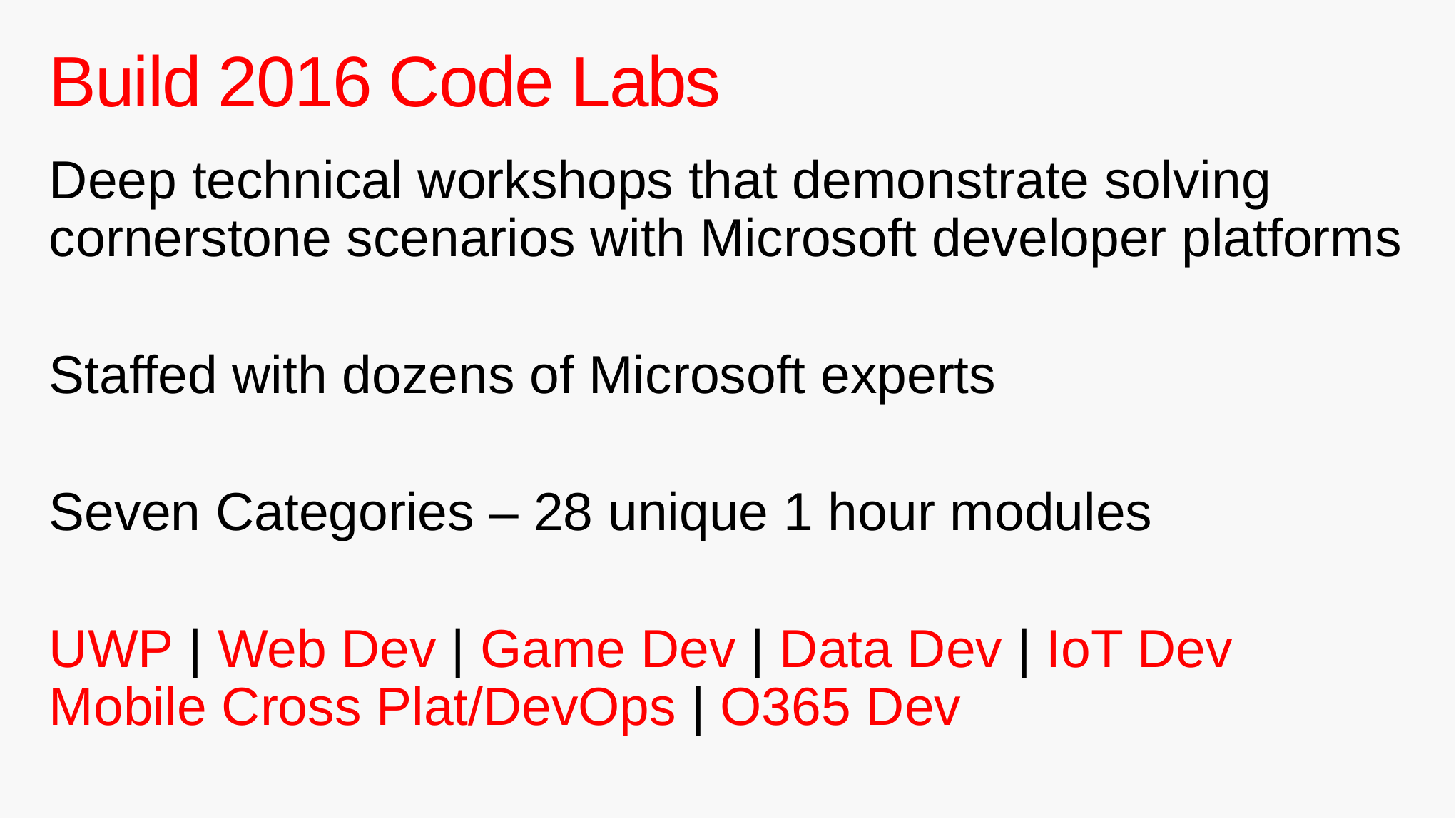

# Build 2016 Code Labs
Deep technical workshops that demonstrate solving cornerstone scenarios with Microsoft developer platforms

Staffed with dozens of Microsoft experts

Seven Categories – 28 unique 1 hour modules

UWP | Web Dev | Game Dev | Data Dev | IoT Dev
Mobile Cross Plat/DevOps | O365 Dev